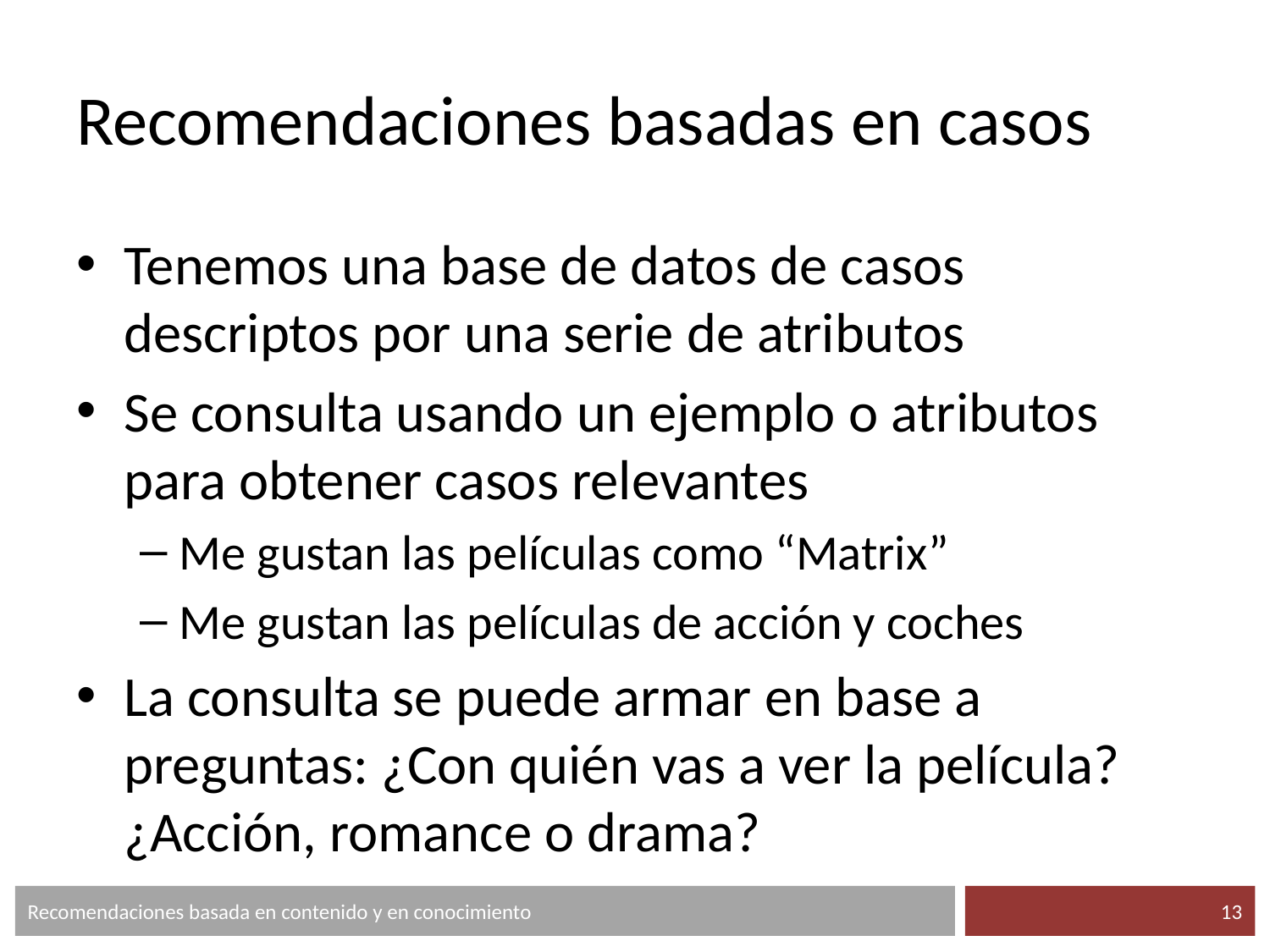

# Recomendaciones basadas en casos
Tenemos una base de datos de casos descriptos por una serie de atributos
Se consulta usando un ejemplo o atributos para obtener casos relevantes
Me gustan las películas como “Matrix”
Me gustan las películas de acción y coches
La consulta se puede armar en base a preguntas: ¿Con quién vas a ver la película? ¿Acción, romance o drama?

Recomendaciones basada en contenido y en conocimiento
13